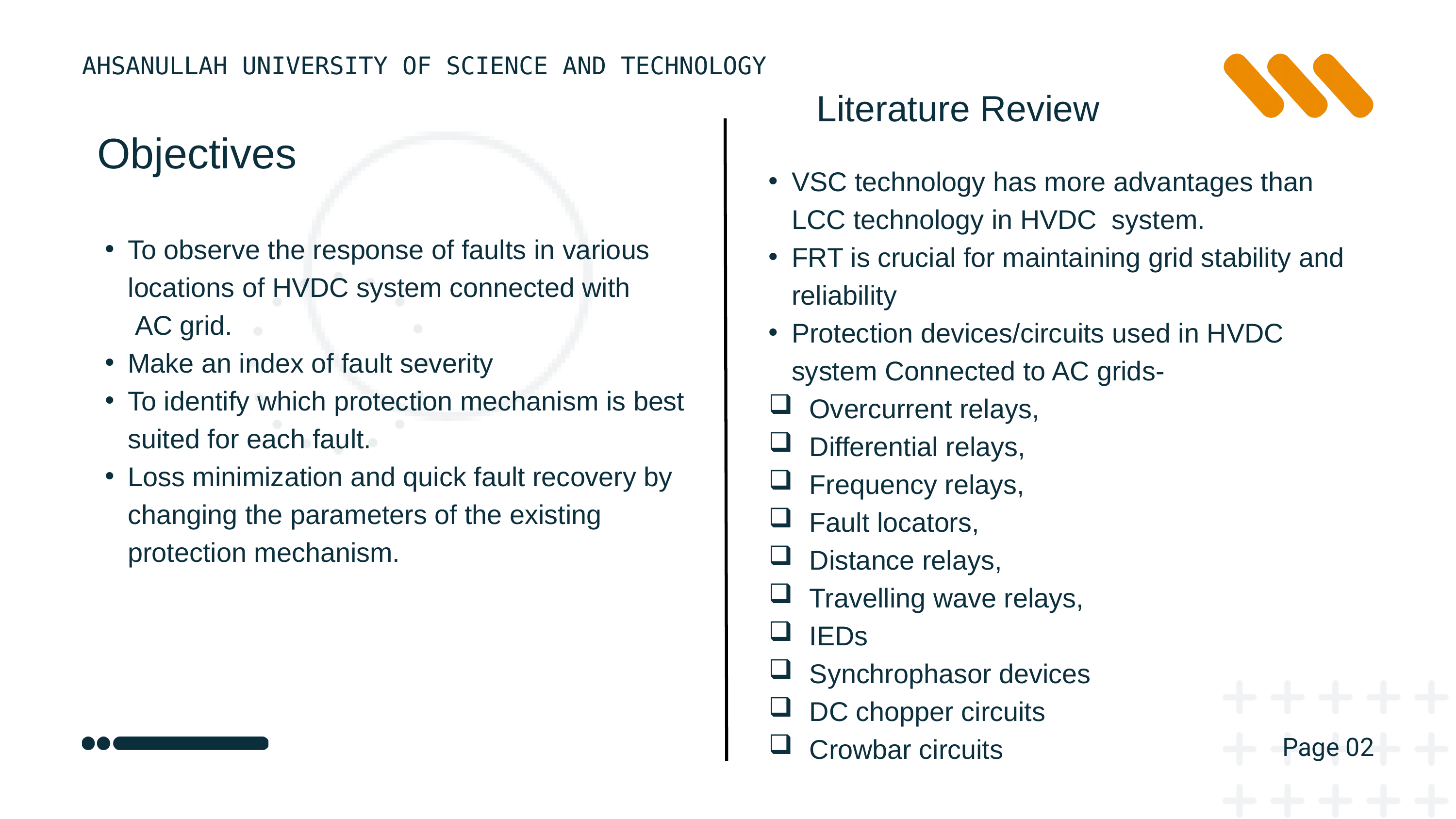

AHSANULLAH UNIVERSITY OF SCIENCE AND TECHNOLOGY

VSC technology has more advantages than LCC technology in HVDC  system.
FRT is crucial for maintaining grid stability and reliability
Protection devices/circuits used in HVDC system Connected to AC grids-
Overcurrent relays,
Differential relays,
Frequency relays,
Fault locators,
Distance relays,
Travelling wave relays,
IEDs
Synchrophasor devices
DC chopper circuits
Crowbar circuits
Literature Review

Objectives
To observe the response of faults in various locations of HVDC system connected with
    AC grid.
Make an index of fault severity
To identify which protection mechanism is best suited for each fault.
Loss minimization and quick fault recovery by changing the parameters of the existing protection mechanism.

Page 02